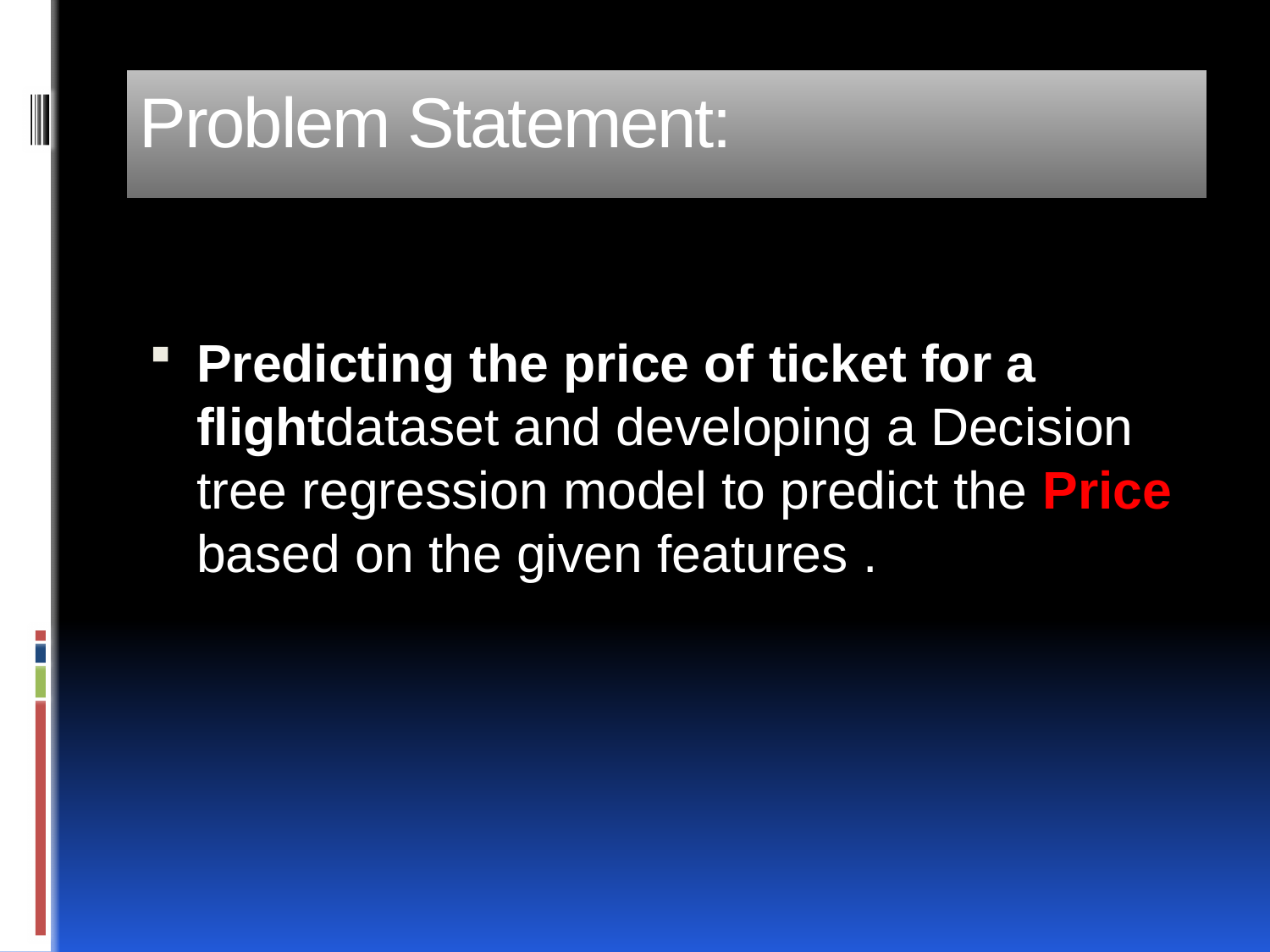

# Problem Statement:

Predicting the price of ticket for a flightdataset and developing a Decision tree regression model to predict the Price based on the given features .